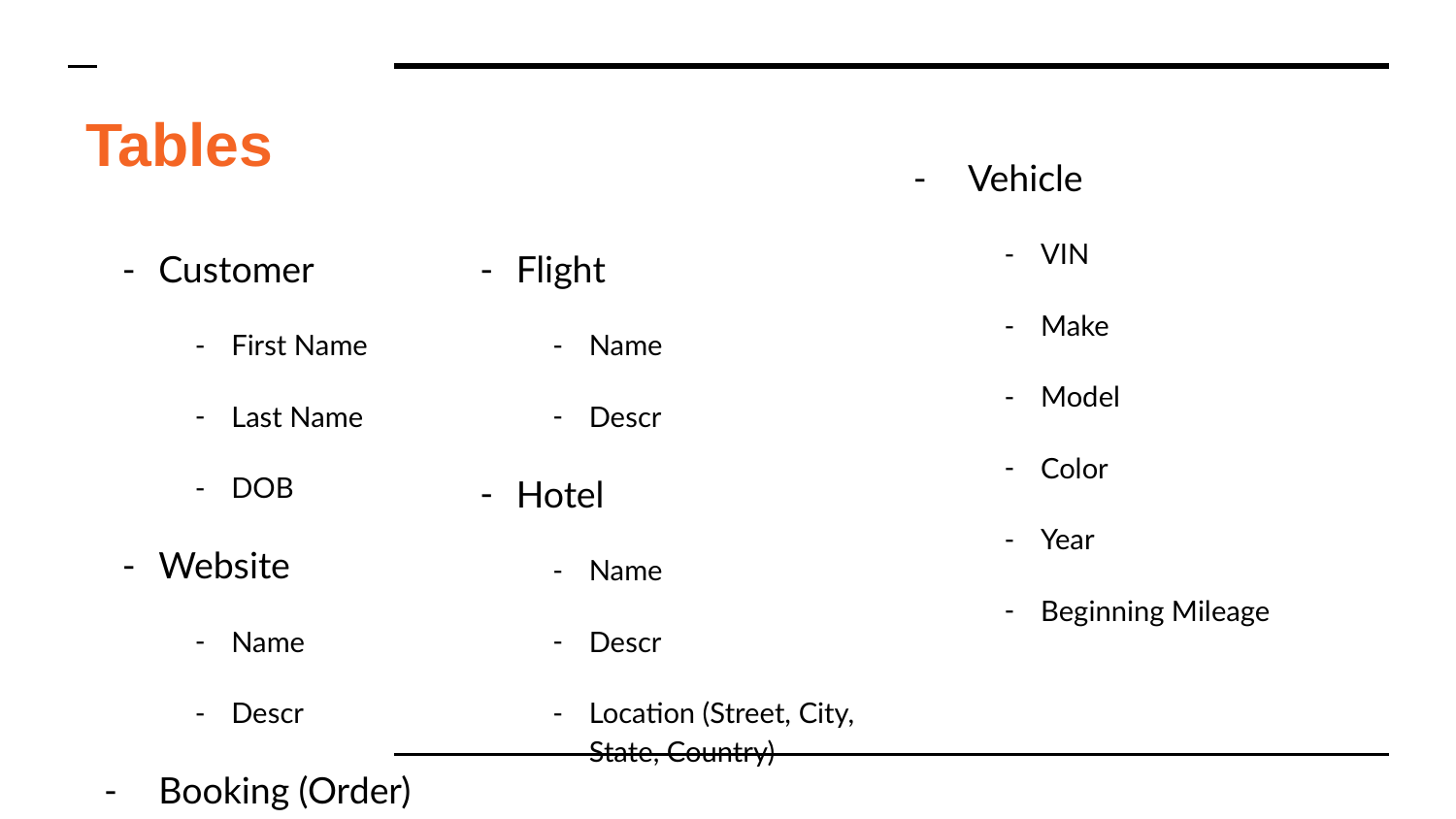

# Tables
Vehicle
VIN
Make
Model
Color
Year
Beginning Mileage
Customer
First Name
Last Name
DOB
Website
Name
Descr
Booking (Order)
Date / Time
Cost

Flight
Name
Descr
Hotel
Name
Descr
Location (Street, City, State, Country)